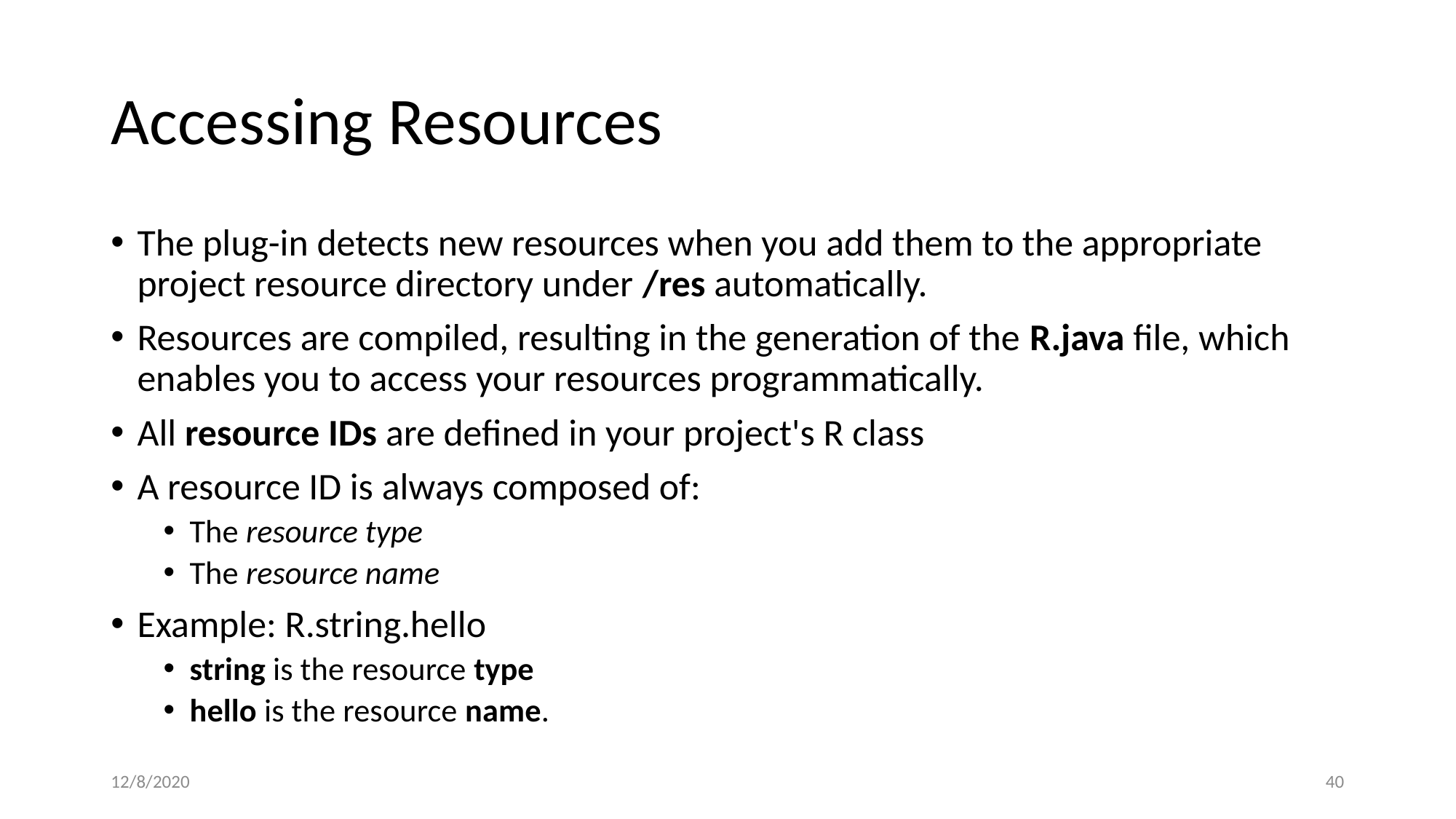

# Accessing Resources
The plug-in detects new resources when you add them to the appropriate project resource directory under /res automatically.
Resources are compiled, resulting in the generation of the R.java file, which enables you to access your resources programmatically.
All resource IDs are defined in your project's R class
A resource ID is always composed of:
The resource type
The resource name
Example: R.string.hello
string is the resource type
hello is the resource name.

12/8/2020
40